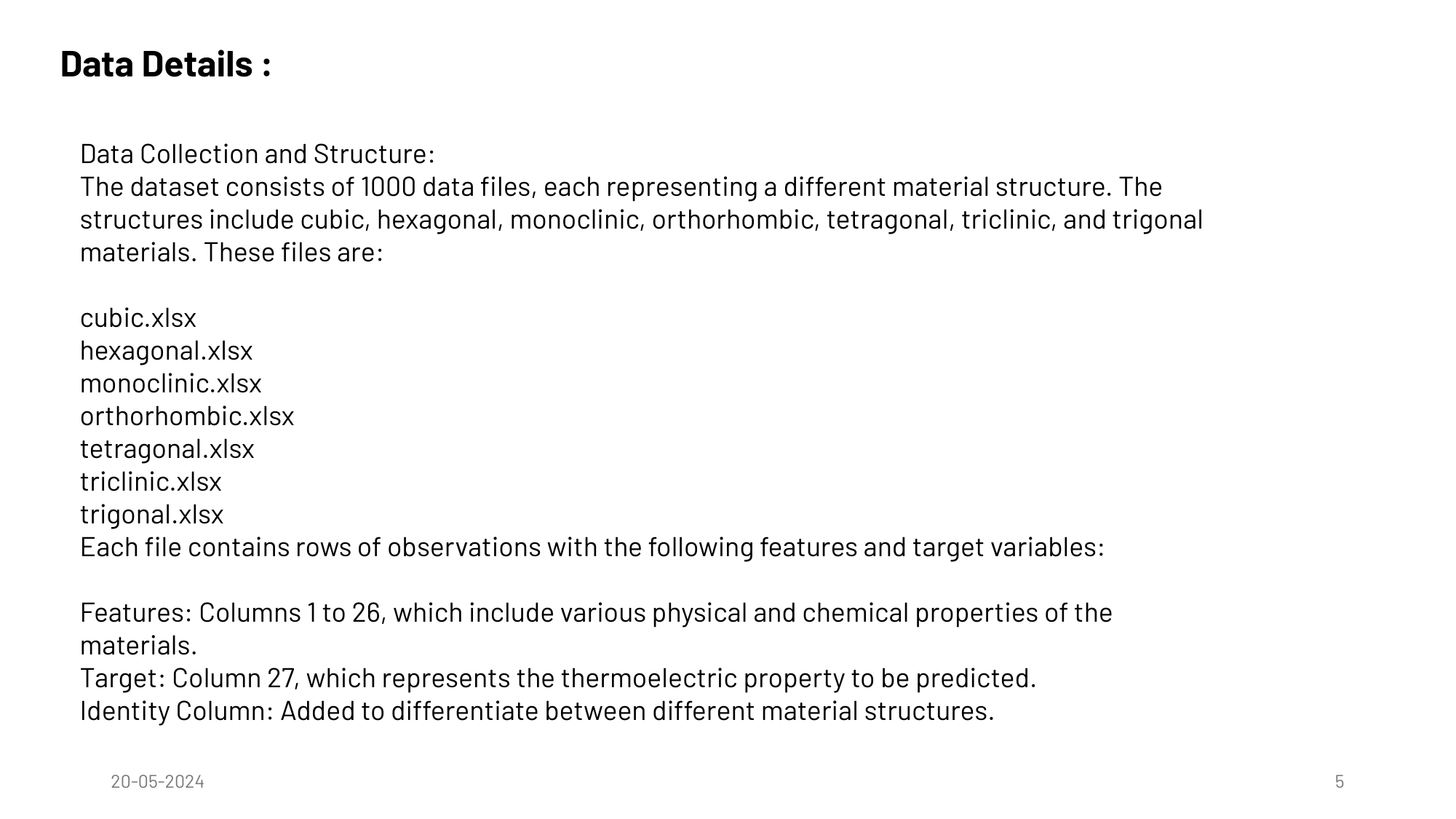

Data Details :

Data Collection and Structure:
The dataset consists of 1000 data files, each representing a different material structure. The structures include cubic, hexagonal, monoclinic, orthorhombic, tetragonal, triclinic, and trigonal materials. These files are:

cubic.xlsx
hexagonal.xlsx
monoclinic.xlsx
orthorhombic.xlsx
tetragonal.xlsx
triclinic.xlsx
trigonal.xlsx
Each file contains rows of observations with the following features and target variables:

Features: Columns 1 to 26, which include various physical and chemical properties of the materials.
Target: Column 27, which represents the thermoelectric property to be predicted.
Identity Column: Added to differentiate between different material structures.
20-05-2024
5